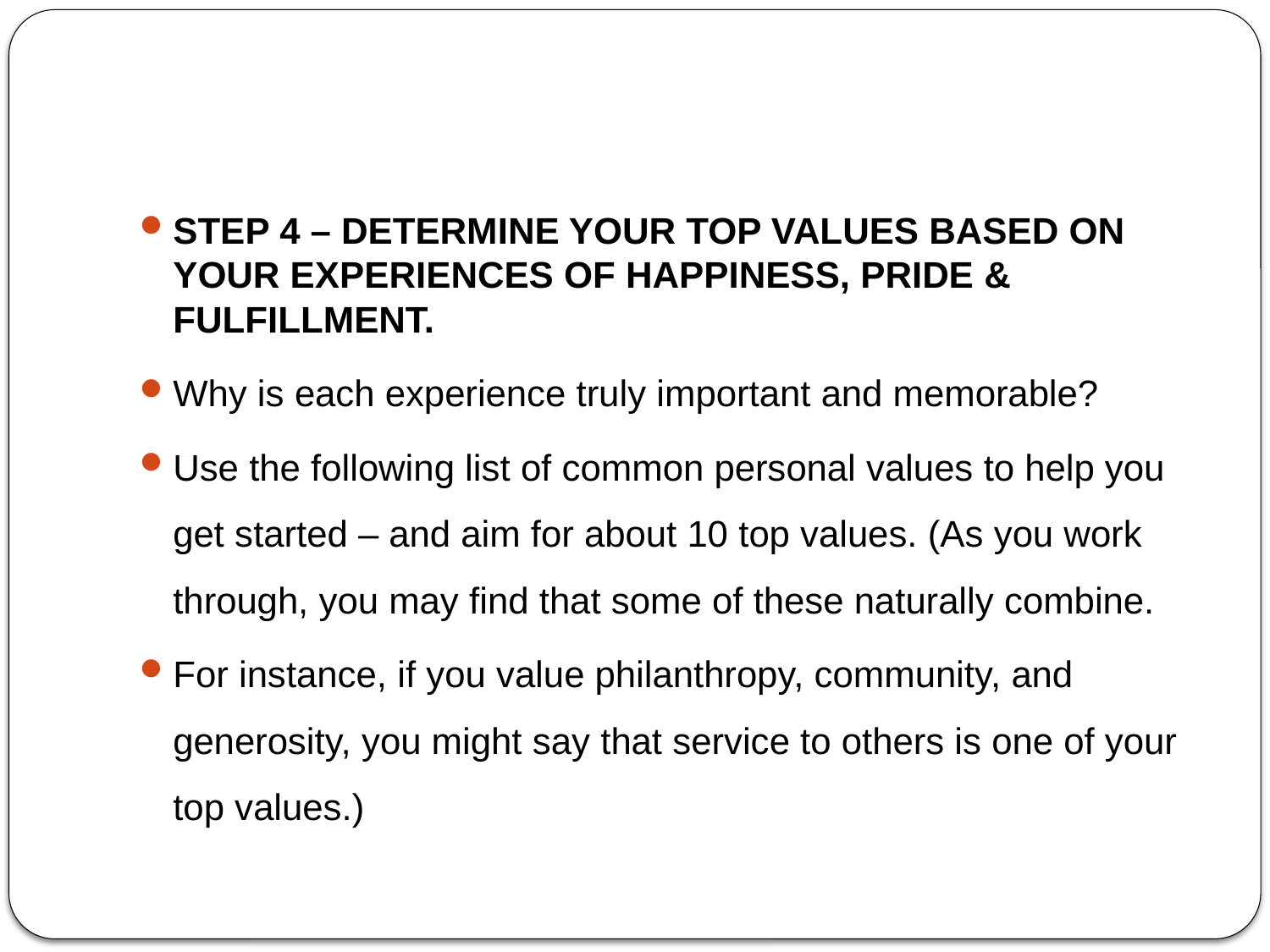

STEP 4 – DETERMINE YOUR TOP VALUES BASED ON YOUR EXPERIENCES OF HAPPINESS, PRIDE & FULFILLMENT.
Why is each experience truly important and memorable?
Use the following list of common personal values to help you get started – and aim for about 10 top values. (As you work through, you may find that some of these naturally combine.
For instance, if you value philanthropy, community, and generosity, you might say that service to others is one of your top values.)